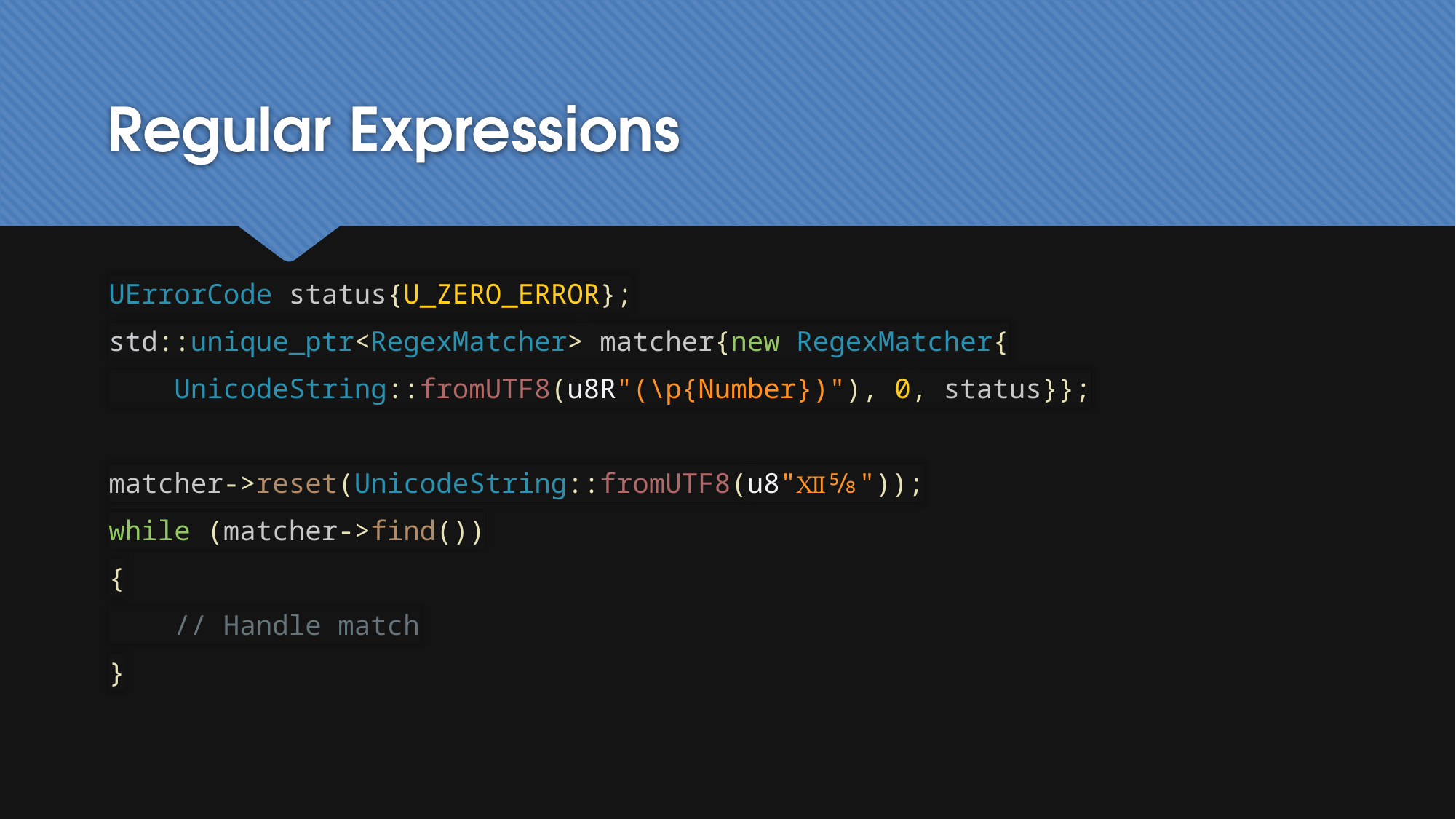

# Regular Expressions
UErrorCode status{U_ZERO_ERROR};
std::unique_ptr<RegexMatcher> matcher{new RegexMatcher{
    UnicodeString::fromUTF8(u8R"(\p{Number})"), 0, status}};

matcher->reset(UnicodeString::fromUTF8(u8"Ⅻ⅝"));
while (matcher->find())
{
    // Handle match
}